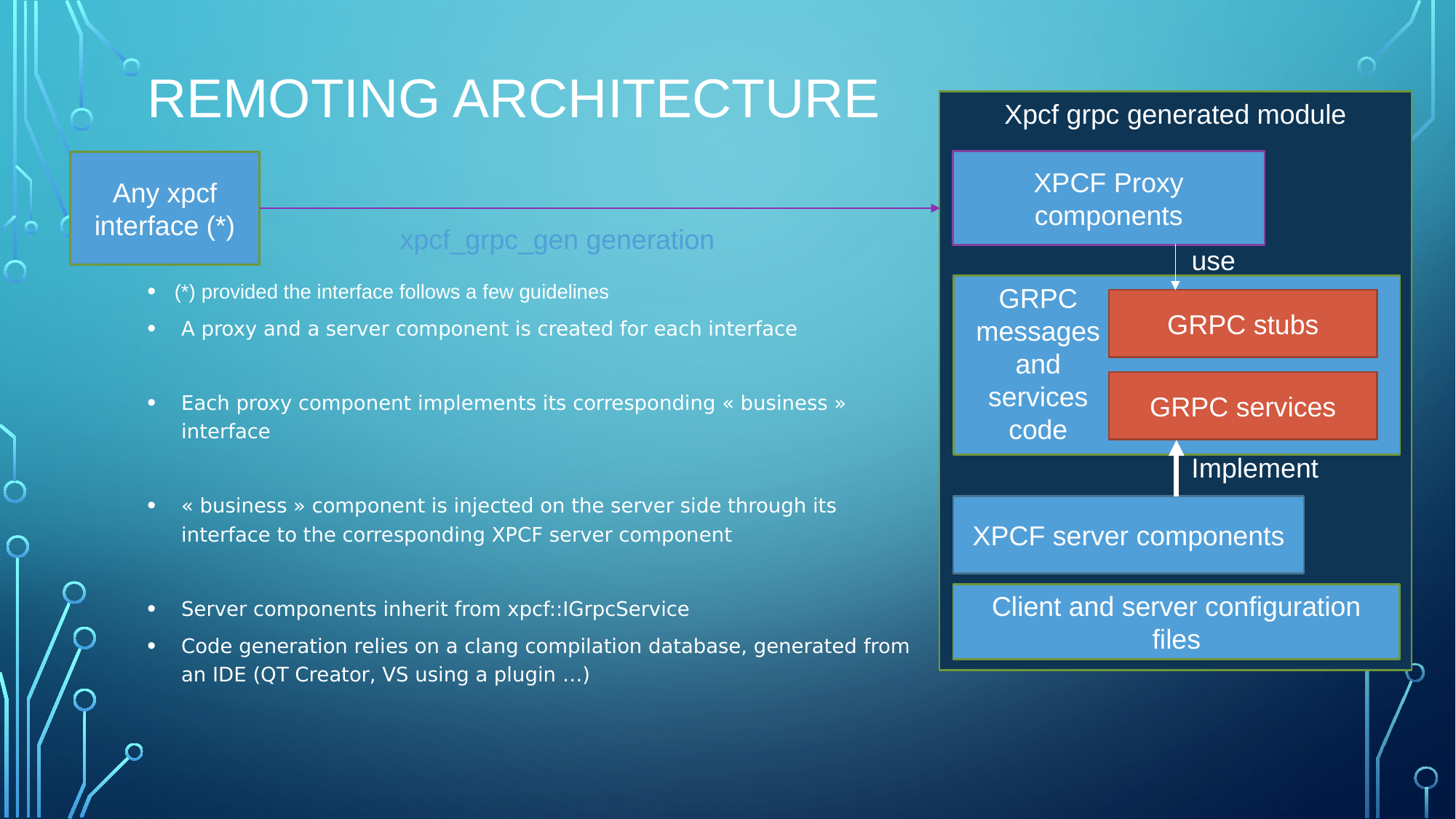

# Remoting architecture
Xpcf grpc generated module
XPCF Proxy components
Any xpcf interface (*)
xpcf_grpc_gen generation
use
(*) provided the interface follows a few guidelines
A proxy and a server component is created for each interface

Each proxy component implements its corresponding « business » interface

« business » component is injected on the server side through its interface to the corresponding XPCF server component

Server components inherit from xpcf::IGrpcService
Code generation relies on a clang compilation database, generated from an IDE (QT Creator, VS using a plugin …)

GRPC messages and services code
GRPC stubs
GRPC services
Implement
XPCF server components
Client and server configuration files